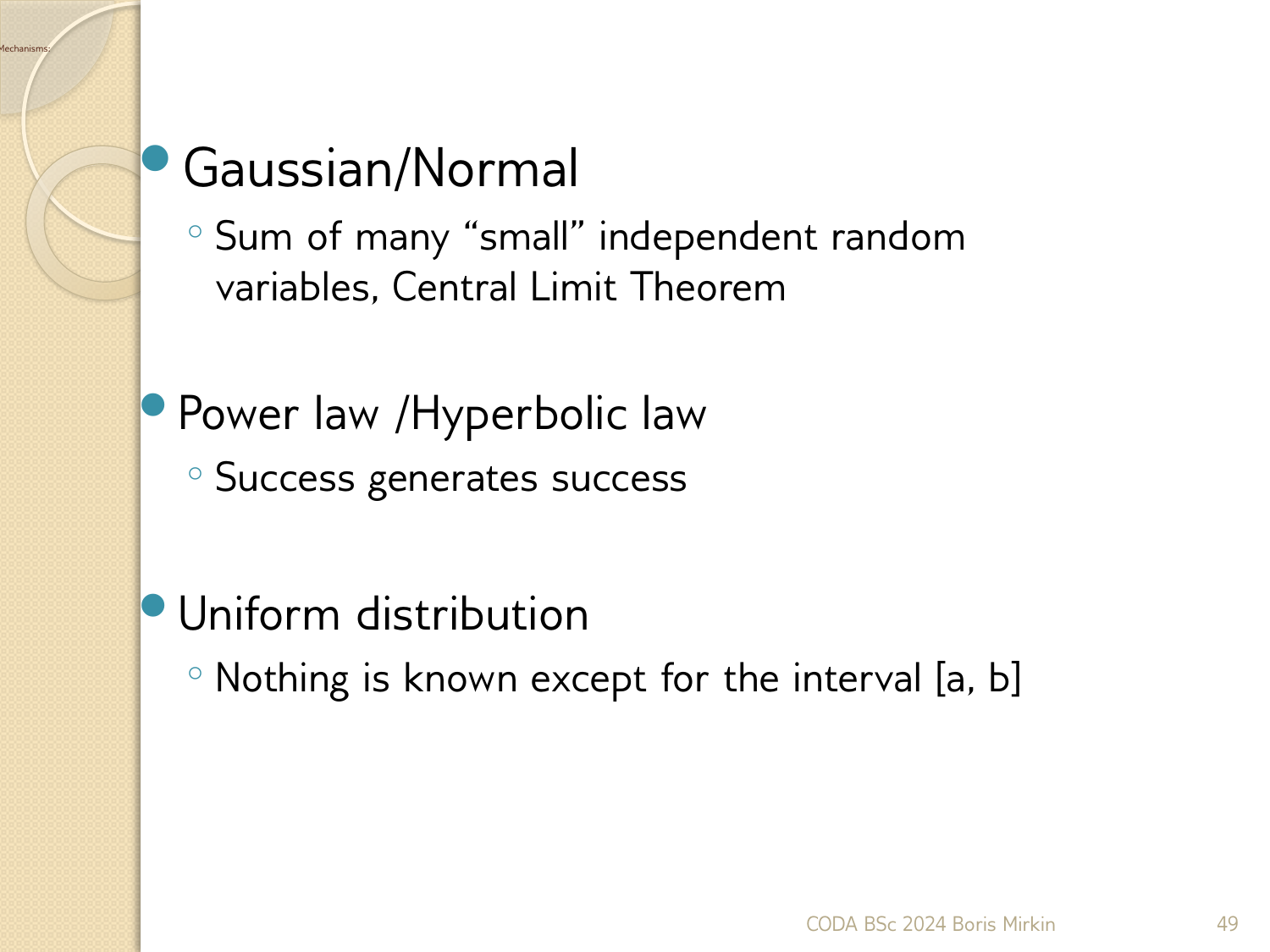

# Mechanisms:
Gaussian/Normal
Sum of many “small” independent random variables, Central Limit Theorem

Power law /Hyperbolic law
Success generates success

Uniform distribution
Nothing is known except for the interval [a, b]
CODA BSc 2024 Boris Mirkin
49